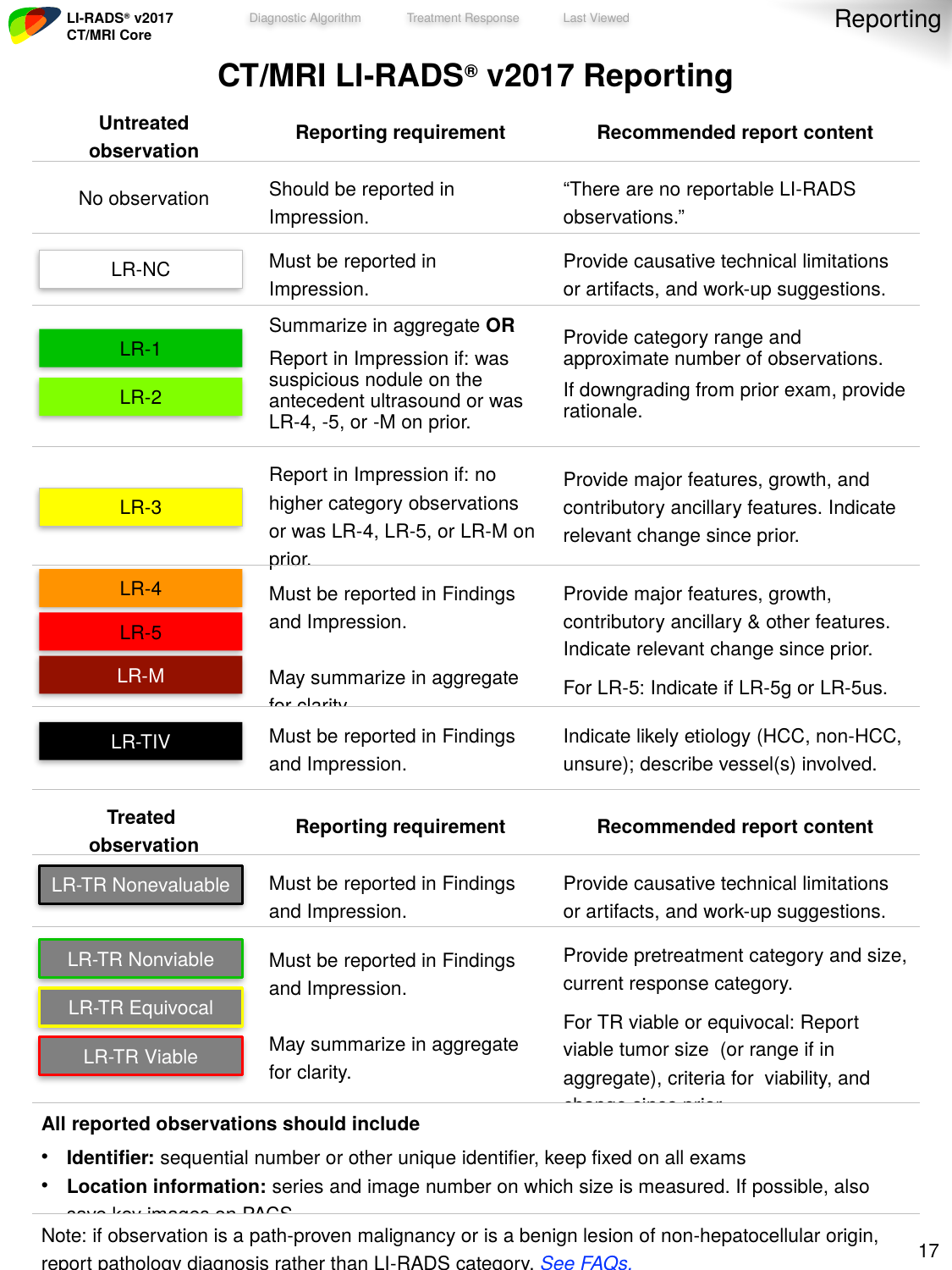

Reporting
| CT/MRI LI-RADS® v2017 Reporting |  |  |
| --- | --- | --- |
| Untreated observation | Reporting requirement | Recommended report content |
| No observation | Should be reported in Impression. | “There are no reportable LI-RADS observations.” |
|  | Must be reported in Impression. | Provide causative technical limitations or artifacts, and work-up suggestions. |
|  | Summarize in aggregate OR Report in Impression if: was suspicious nodule on the antecedent ultrasound or was LR-4, -5, or -M on prior. | Provide category range and approximate number of observations. If downgrading from prior exam, provide rationale. |
|  | Report in Impression if: no higher category observations or was LR-4, LR-5, or LR-M on prior. | Provide major features, growth, and contributory ancillary features. Indicate relevant change since prior. |
|  | Must be reported in Findings and Impression. May summarize in aggregate for clarity. | Provide major features, growth, contributory ancillary & other features. Indicate relevant change since prior. For LR-5: Indicate if LR-5g or LR-5us. |
|  | Must be reported in Findings and Impression. | Indicate likely etiology (HCC, non-HCC, unsure); describe vessel(s) involved. |
| Treated observation | Reporting requirement | Recommended report content |
|  | Must be reported in Findings and Impression. | Provide causative technical limitations or artifacts, and work-up suggestions. |
|  | Must be reported in Findings and Impression. May summarize in aggregate for clarity. | Provide pretreatment category and size, current response category. For TR viable or equivocal: Report viable tumor size (or range if in aggregate), criteria for viability, and change since prior. |
| All reported observations should include Identifier: sequential number or other unique identifier, keep fixed on all exams Location information: series and image number on which size is measured. If possible, also save key images on PACS. |  |  |
| Note: if observation is a path-proven malignancy or is a benign lesion of non-hepatocellular origin, report pathology diagnosis rather than LI-RADS category. See FAQs. |  |  |
LR-NC
LR-1
LR-2
LR-3
LR-4
LR-5
LR-M
LR-TIV
LR-TR Nonevaluable
LR-TR Nonviable
LR-TR Equivocal
LR-TR Viable
17